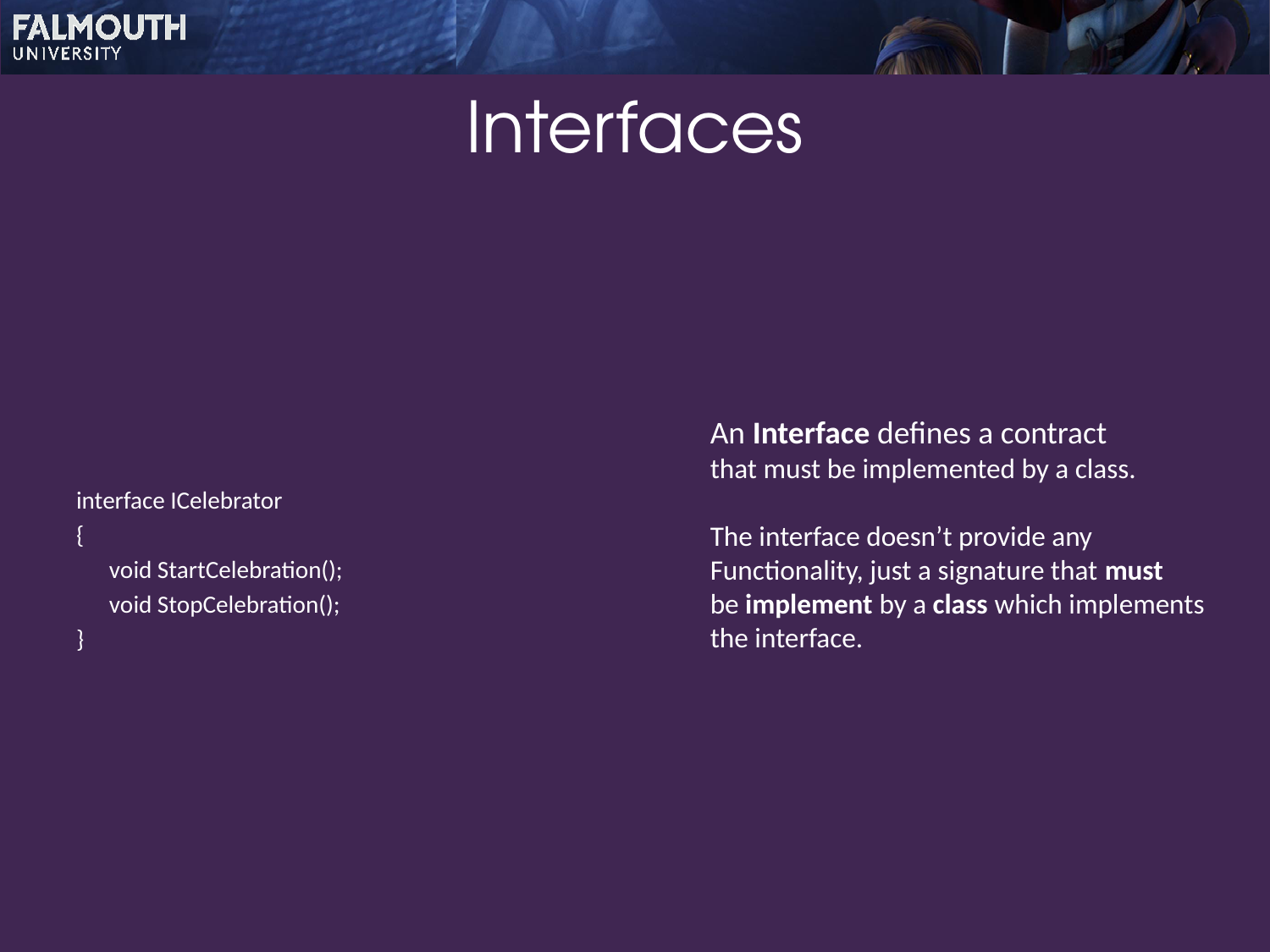

# Interfaces
interface ICelebrator
{
      void StartCelebration();
      void StopCelebration();
}
An Interface defines a contract
that must be implemented by a class.

The interface doesn’t provide any
Functionality, just a signature that must
be implement by a class which implements
the interface.